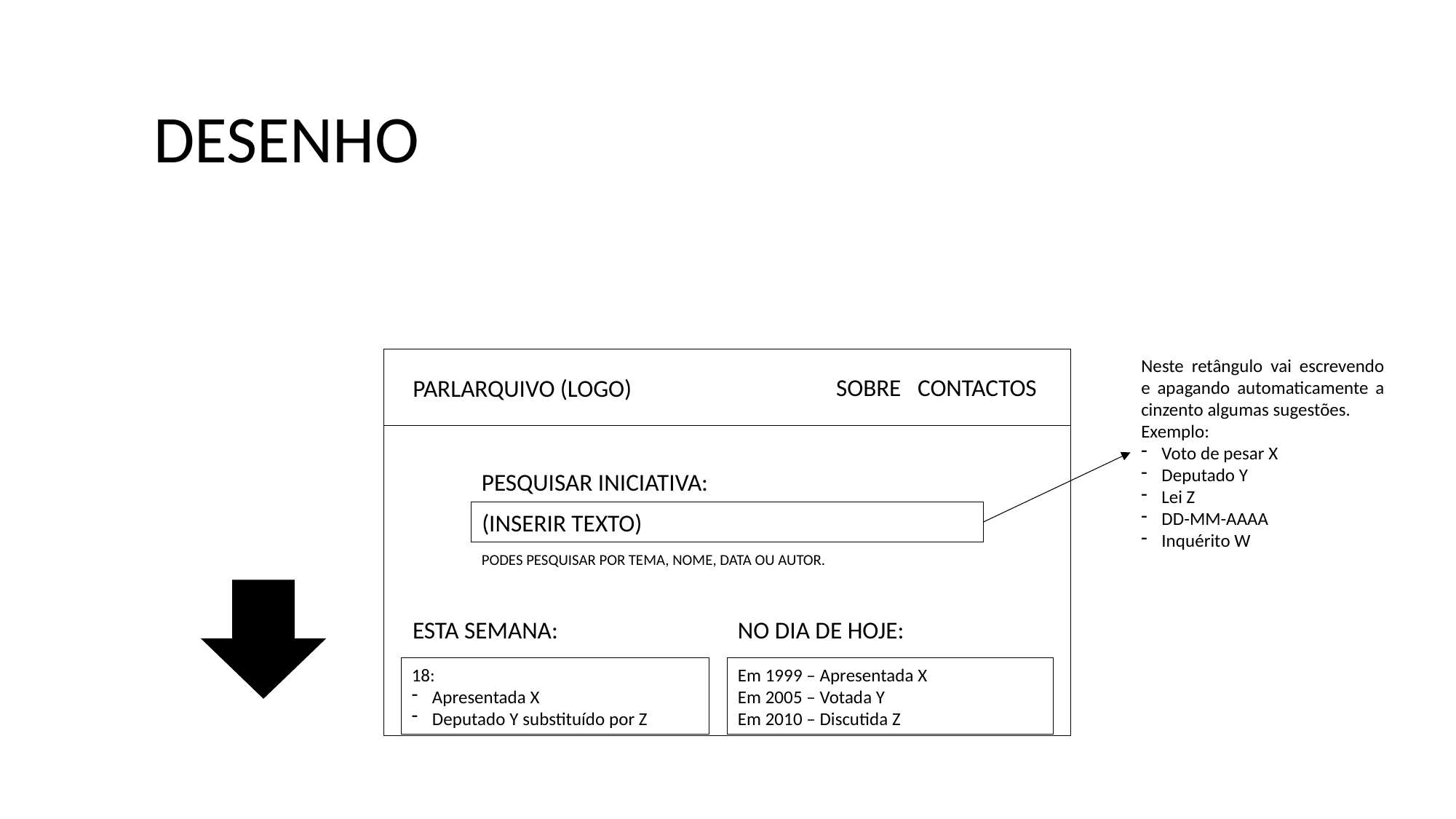

# DESENHO

Neste retângulo vai escrevendo e apagando automaticamente a cinzento algumas sugestões.
Exemplo:
Voto de pesar X
Deputado Y
Lei Z
DD-MM-AAAA
Inquérito W
SOBRE   CONTACTOS
PARLARQUIVO (LOGO)
PESQUISAR INICIATIVA:
(INSERIR TEXTO)
PODES PESQUISAR POR TEMA, NOME, DATA OU AUTOR.

ESTA SEMANA:
NO DIA DE HOJE:
18:
Apresentada X
Deputado Y substituído por Z
Em 1999 – Apresentada X
Em 2005 – Votada Y
Em 2010 – Discutida Z